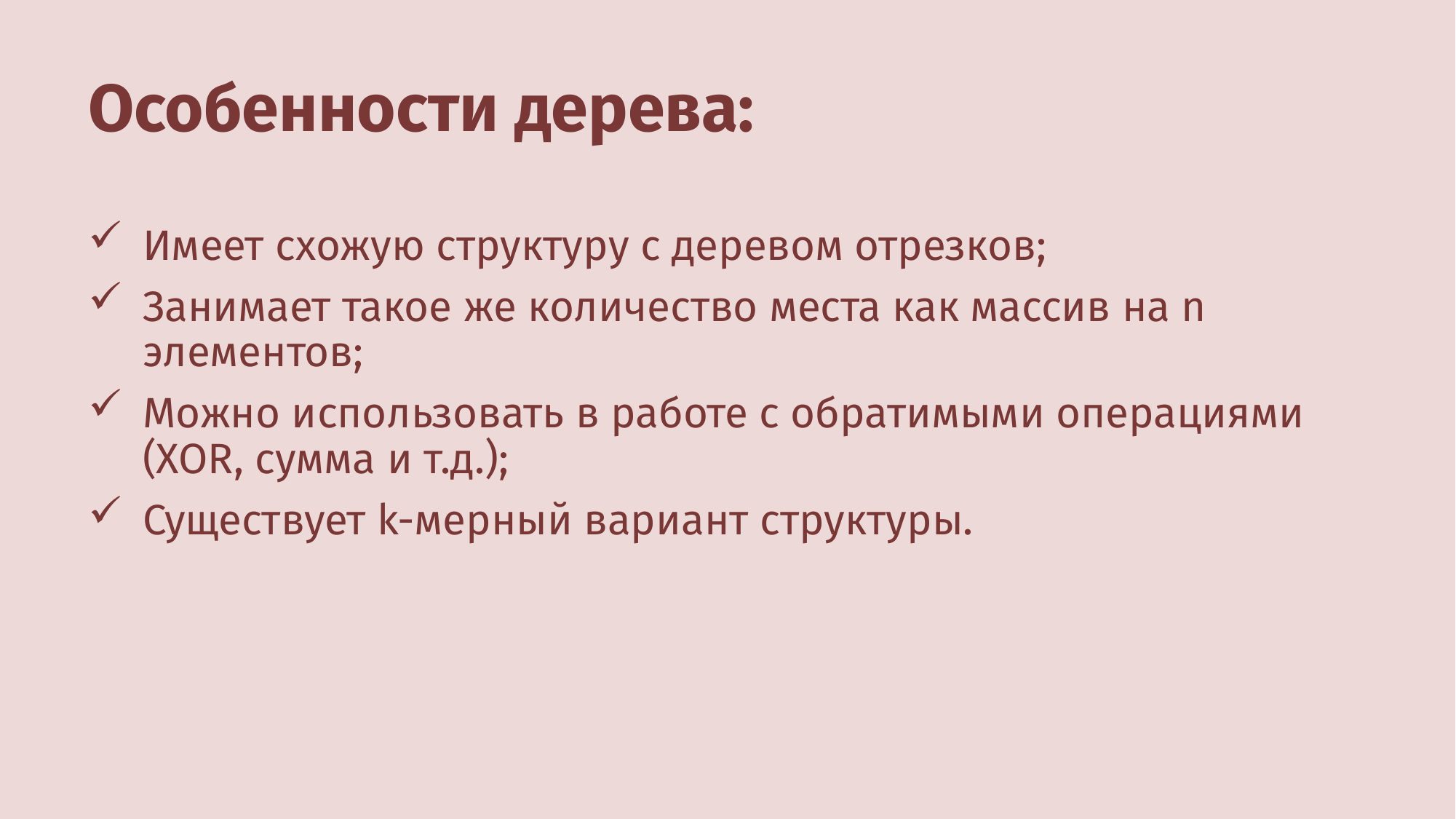

# Особенности дерева:
Имеет схожую структуру с деревом отрезков;
Занимает такое же количество места как массив на n элементов;
Можно использовать в работе с обратимыми операциями (XOR, сумма и т.д.);
Существует k-мерный вариант структуры.